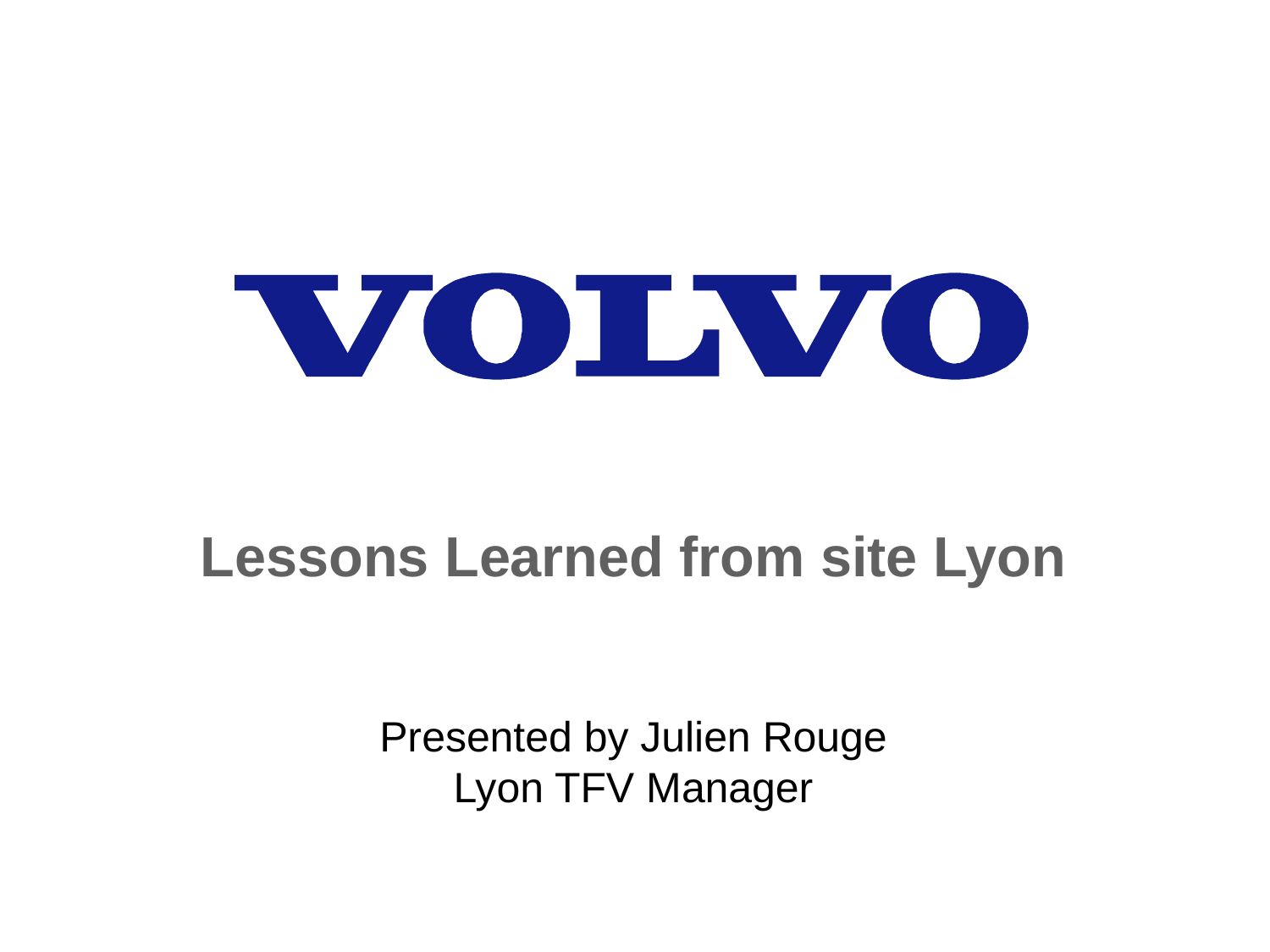

# Lessons Learned from site Lyon
Presented by Julien Rouge
Lyon TFV Manager